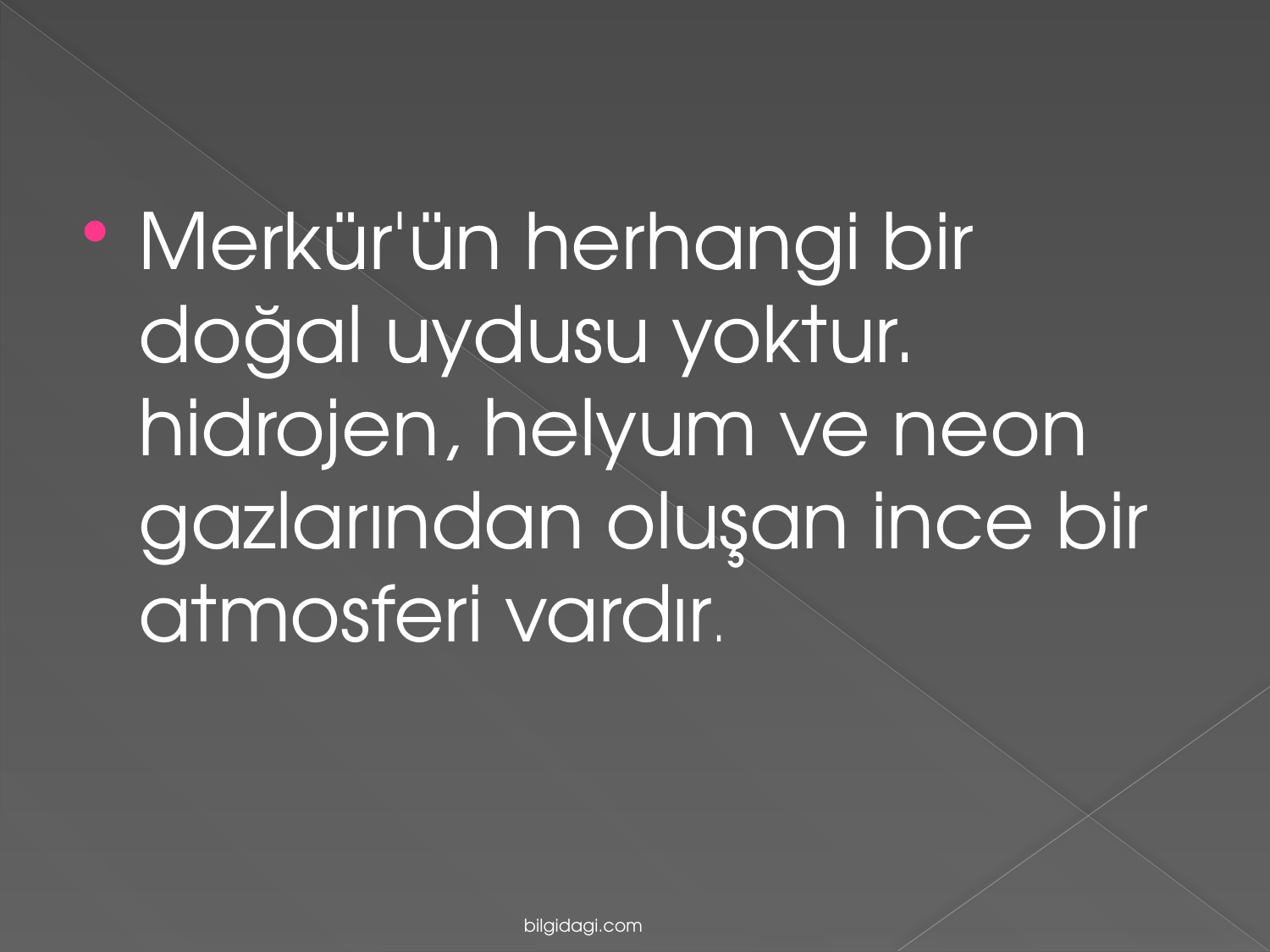

Merkür'ün herhangi bir doğal uydusu yoktur. hidrojen, helyum ve neon gazlarından oluşan ince bir atmosferi vardır.
bilgidagi.com